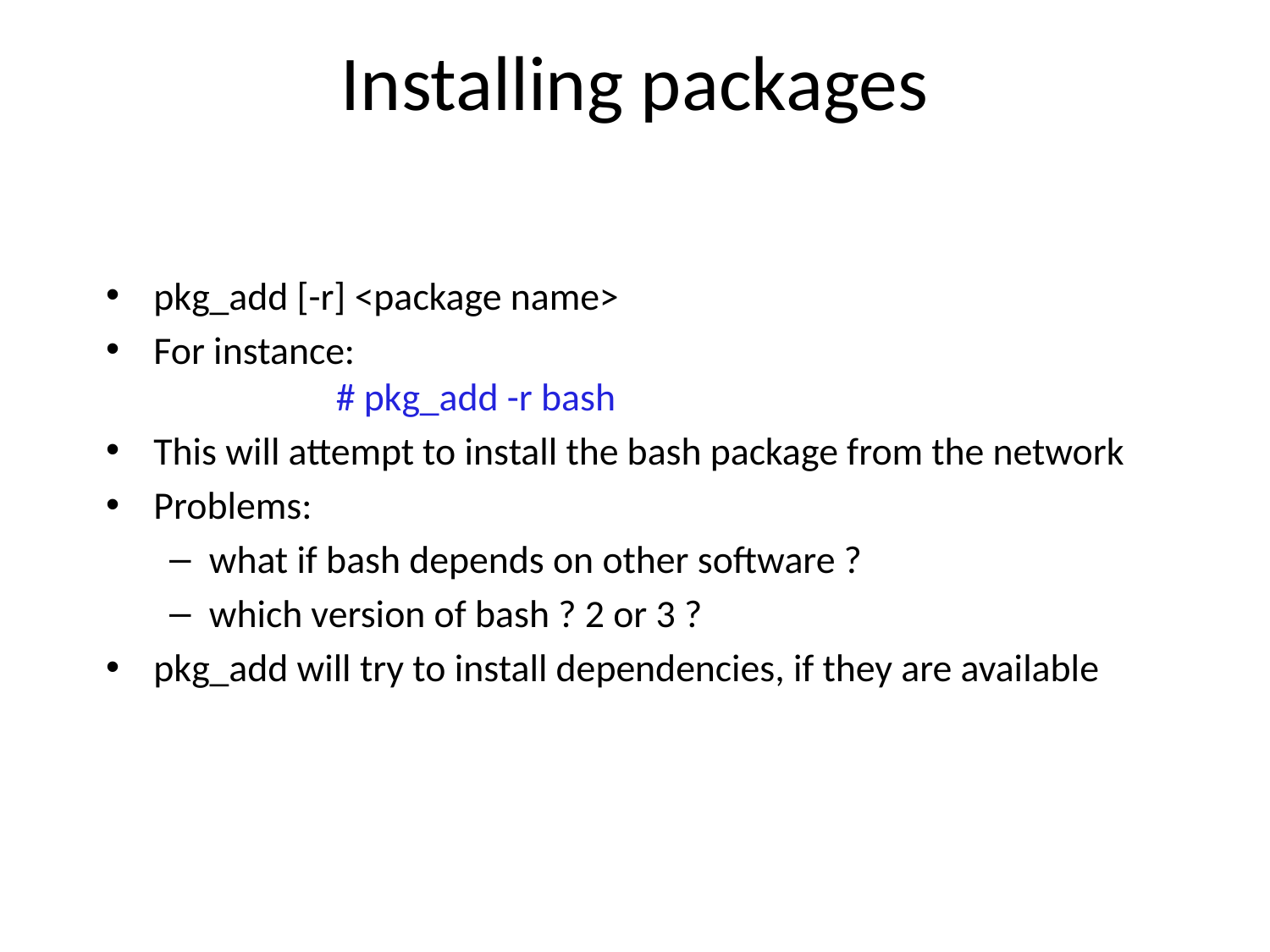

# Installing packages
pkg_add [-r] <package name>
For instance:
		# pkg_add -r bash
This will attempt to install the bash package from the network
Problems:
what if bash depends on other software ?
which version of bash ? 2 or 3 ?
pkg_add will try to install dependencies, if they are available